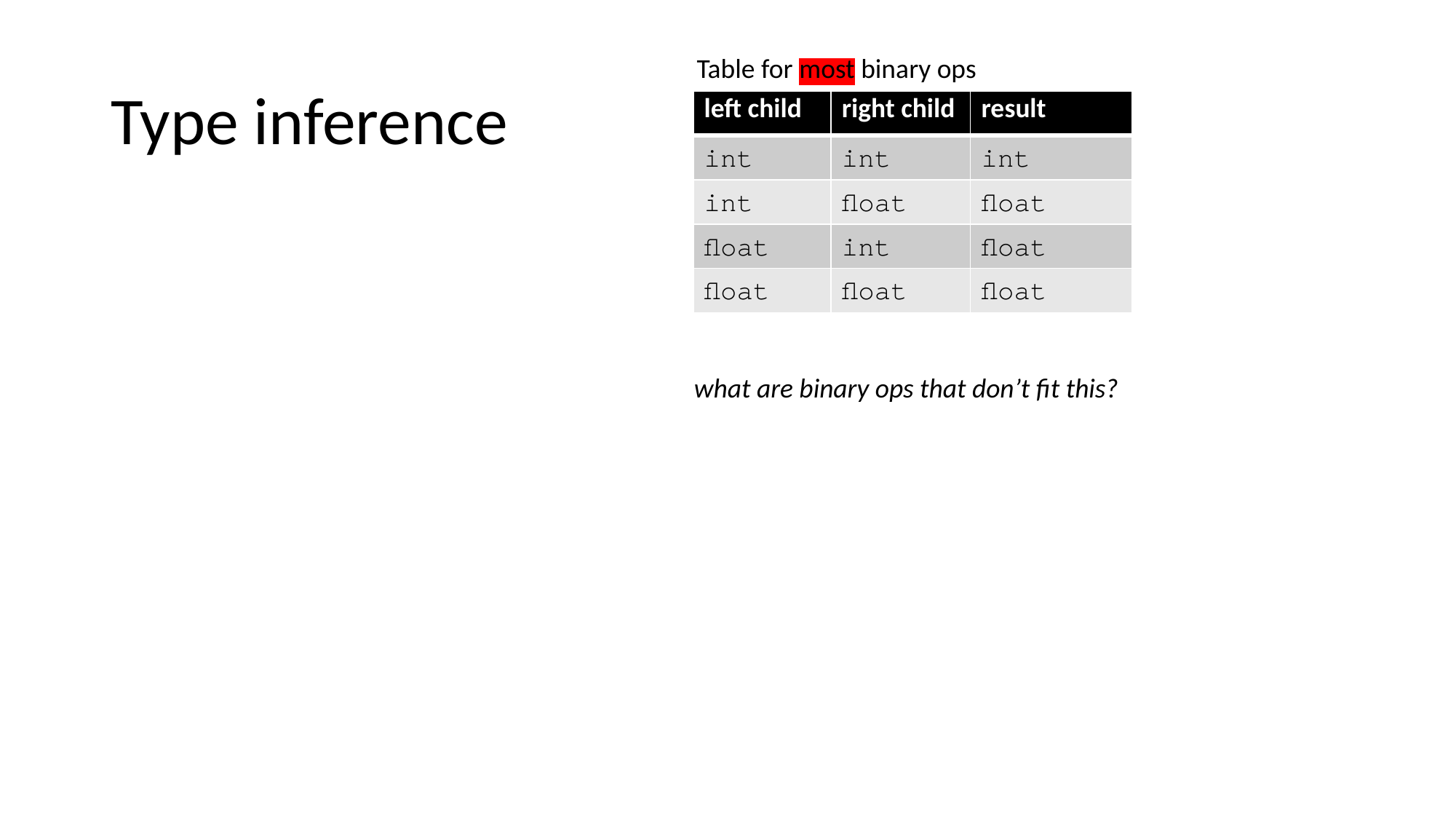

# Type inference
Table for most binary ops
| left child | right child | result |
| --- | --- | --- |
| int | int | int |
| int | float | float |
| float | int | float |
| float | float | float |
what are binary ops that don’t fit this?